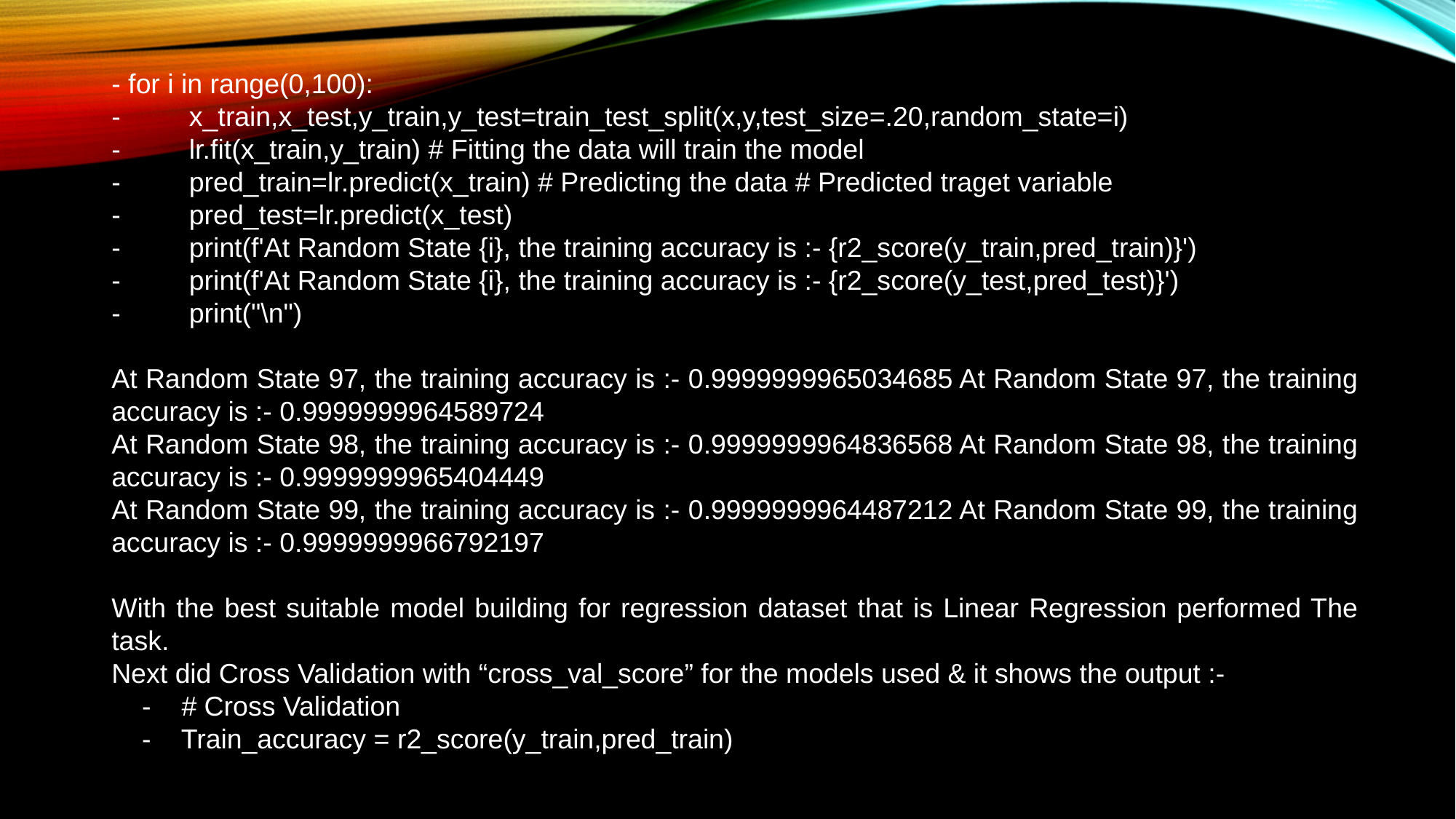

- for i in range(0,100):
-         x_train,x_test,y_train,y_test=train_test_split(x,y,test_size=.20,random_state=i)
-         lr.fit(x_train,y_train) # Fitting the data will train the model
-         pred_train=lr.predict(x_train) # Predicting the data # Predicted traget variable
-         pred_test=lr.predict(x_test)
-         print(f'At Random State {i}, the training accuracy is :- {r2_score(y_train,pred_train)}')
-         print(f'At Random State {i}, the training accuracy is :- {r2_score(y_test,pred_test)}')
-         print("\n")

At Random State 97, the training accuracy is :- 0.9999999965034685 At Random State 97, the training accuracy is :- 0.9999999964589724
At Random State 98, the training accuracy is :- 0.9999999964836568 At Random State 98, the training accuracy is :- 0.9999999965404449
At Random State 99, the training accuracy is :- 0.9999999964487212 At Random State 99, the training accuracy is :- 0.9999999966792197

With the best suitable model building for regression dataset that is Linear Regression performed The task.
Next did Cross Validation with “cross_val_score” for the models used & it shows the output :-
    -    # Cross Validation
    -    Train_accuracy = r2_score(y_train,pred_train)